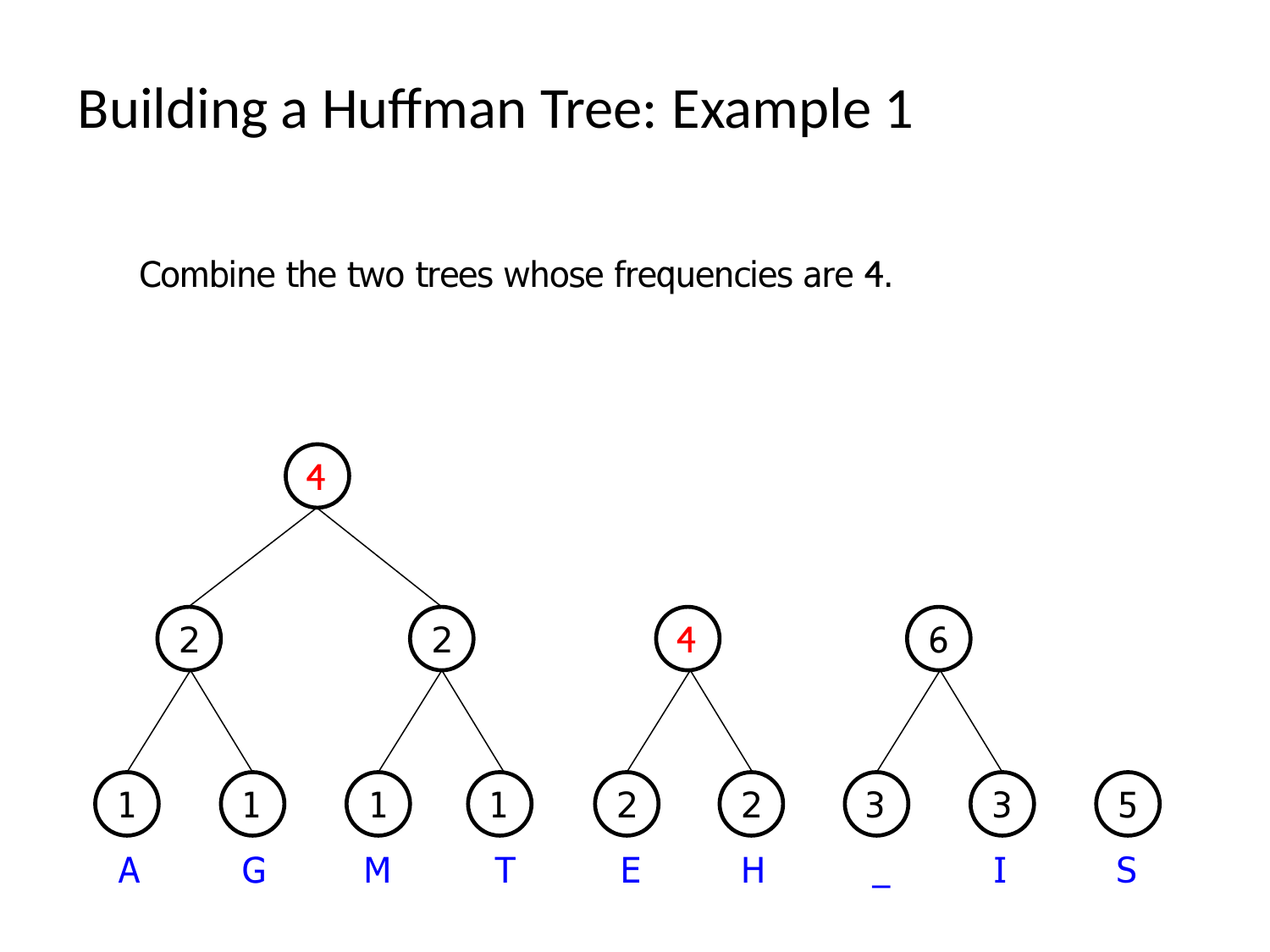

# Building a Huffman Tree: Example 1
Combine the two trees whose frequencies are 4.
4
2
2
4
2
2
E
H
6
1
1
1
1
3
3
5
A
G
M
T
_
I
S